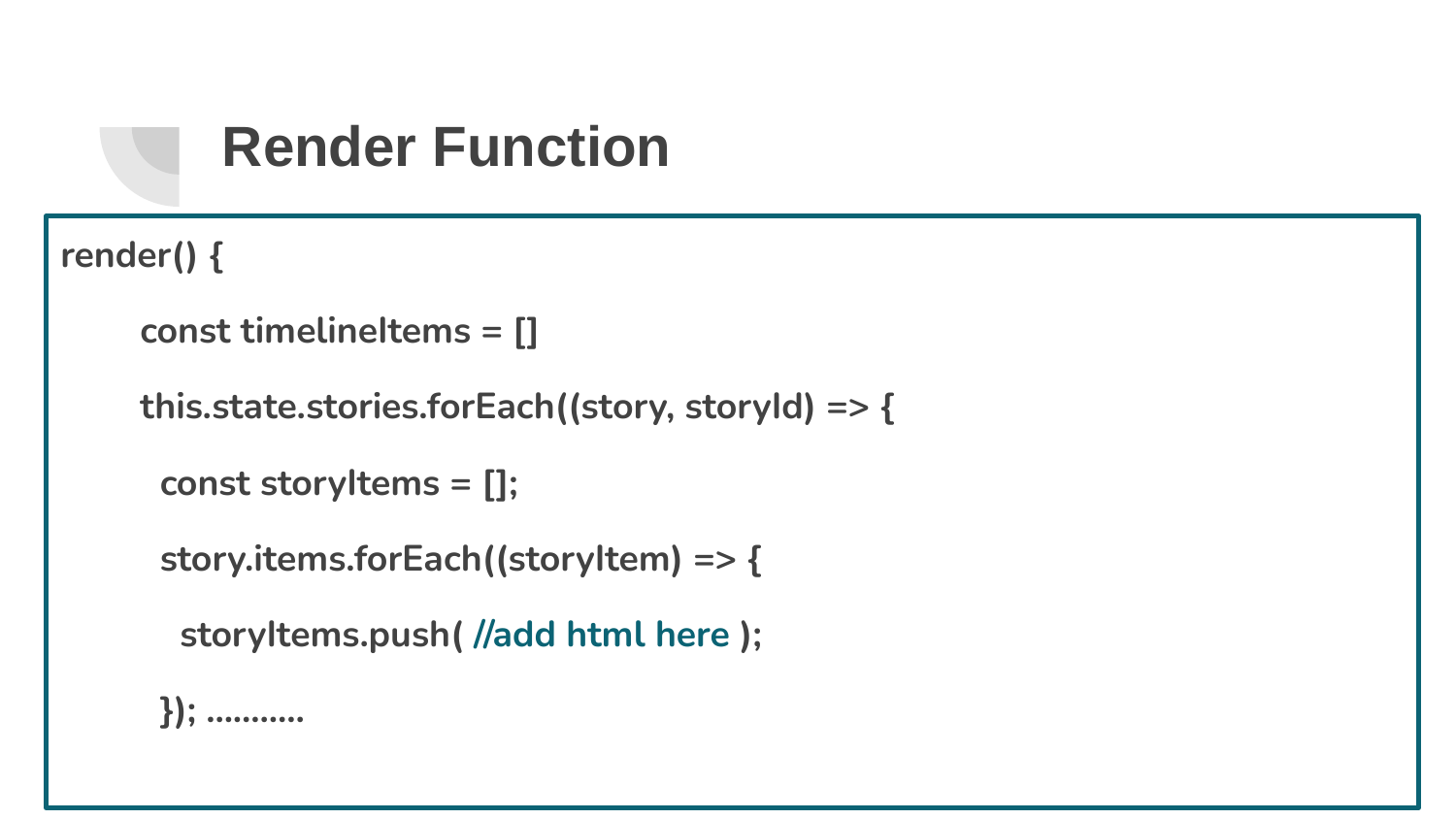

# Render Function
render() {
        const timelineItems = []
        this.state.stories.forEach((story, storyId) => {
          const storyItems = [];
          story.items.forEach((storyItem) => {
            storyItems.push( //add html here );
          }); ...........